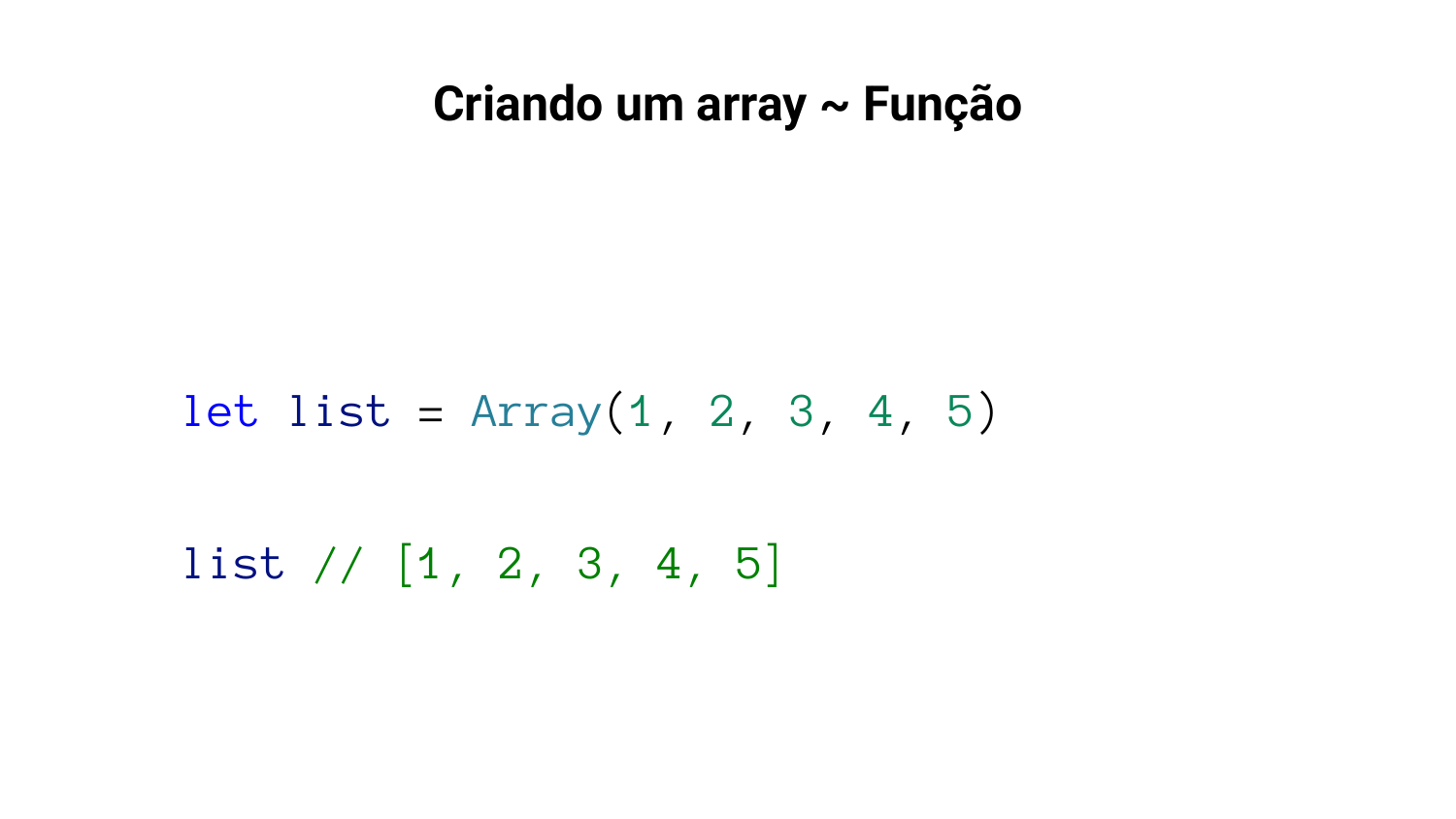

Criando um array ~ Função
let list = Array(1, 2, 3, 4, 5)

list // [1, 2, 3, 4, 5]